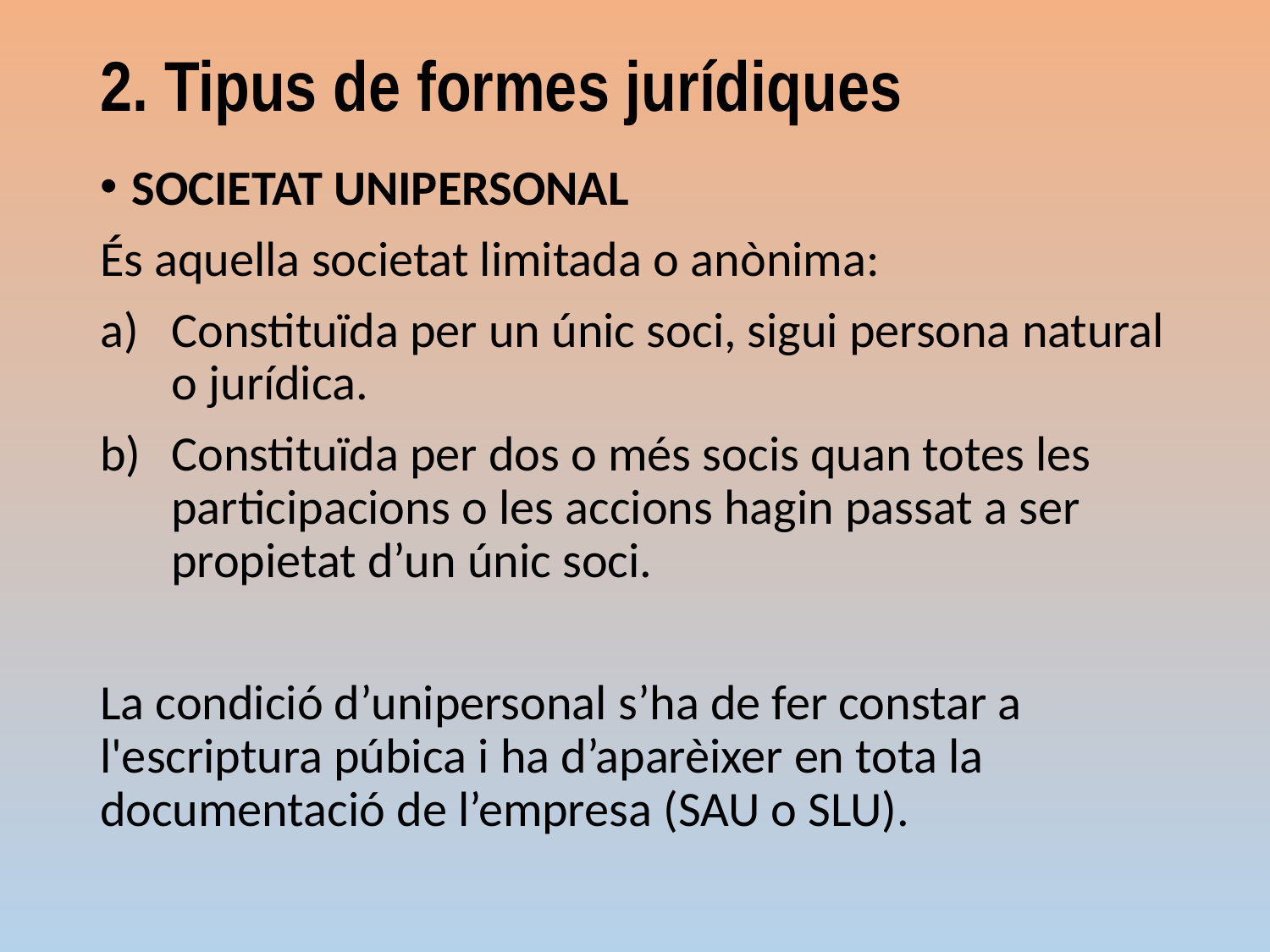

2. Tipus de formes jurídiques
SOCIETAT UNIPERSONAL
És aquella societat limitada o anònima:
Constituïda per un únic soci, sigui persona natural o jurídica.
Constituïda per dos o més socis quan totes les participacions o les accions hagin passat a ser propietat d’un únic soci.

La condició d’unipersonal s’ha de fer constar a l'escriptura púbica i ha d’aparèixer en tota la documentació de l’empresa (SAU o SLU).